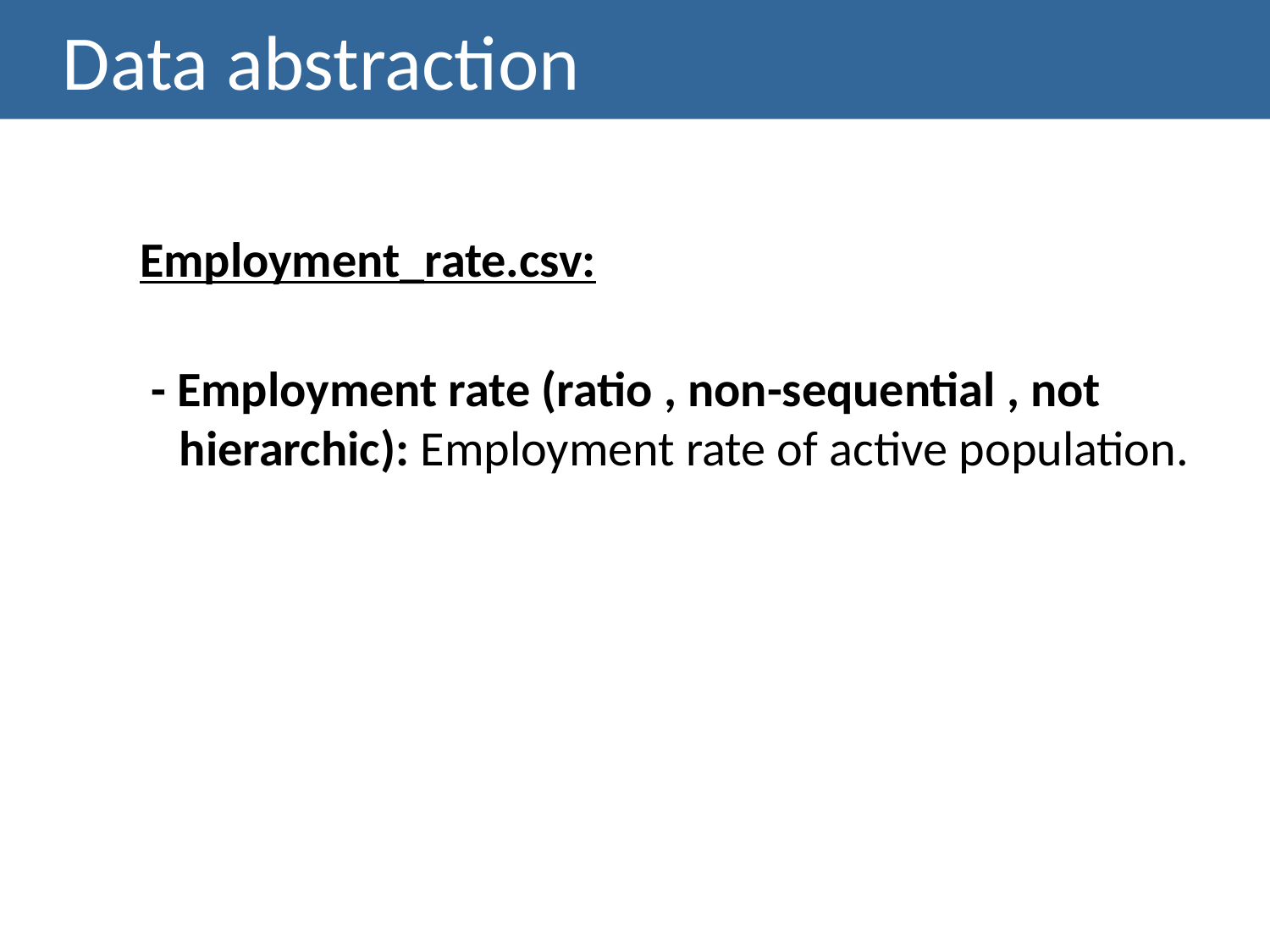

# Data abstraction

Employment_rate.csv:
 - Employment rate (ratio , non-sequential , not hierarchic): Employment rate of active population.